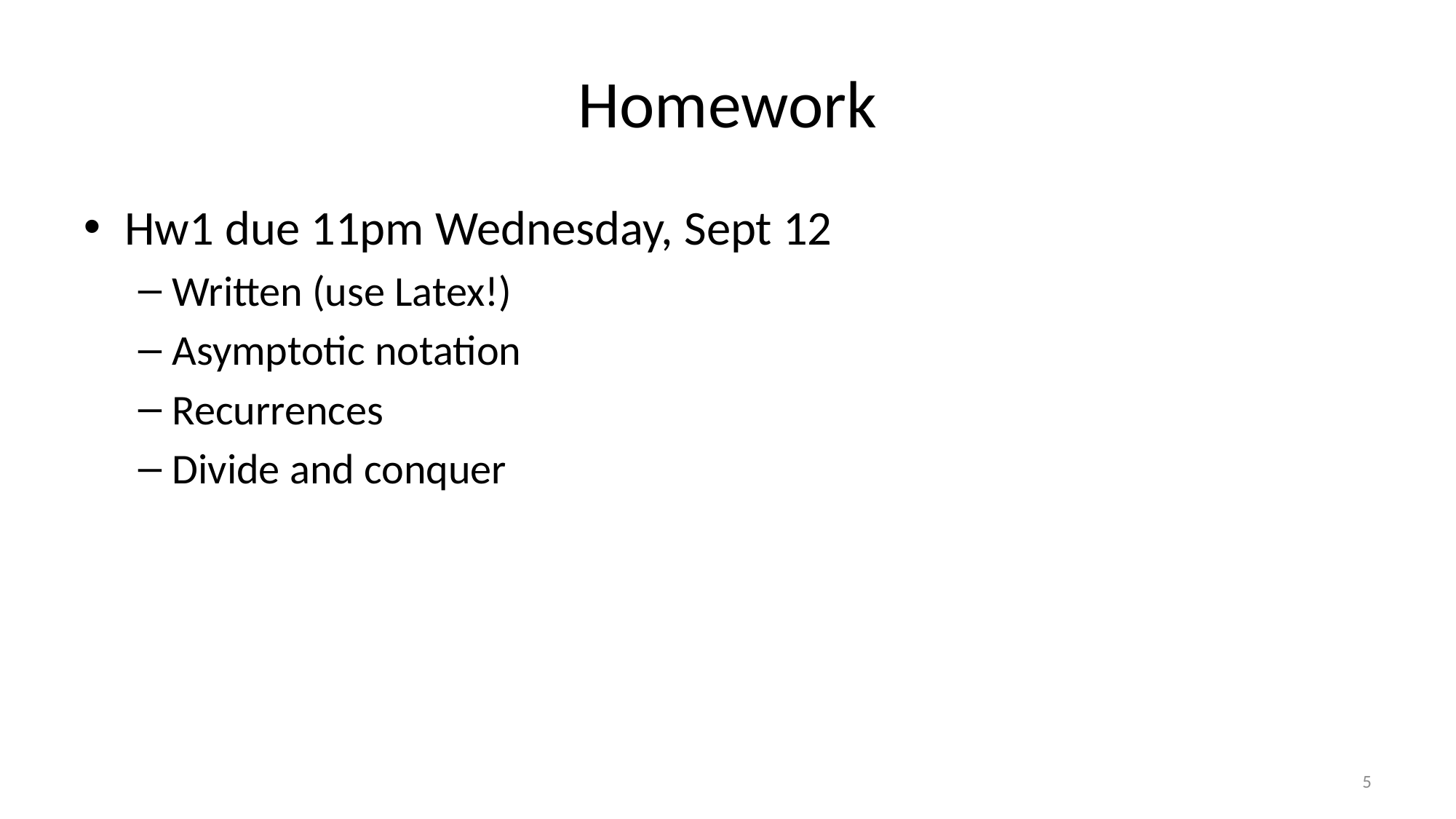

# Homework
Hw1 due 11pm Wednesday, Sept 12
Written (use Latex!)
Asymptotic notation
Recurrences
Divide and conquer
5